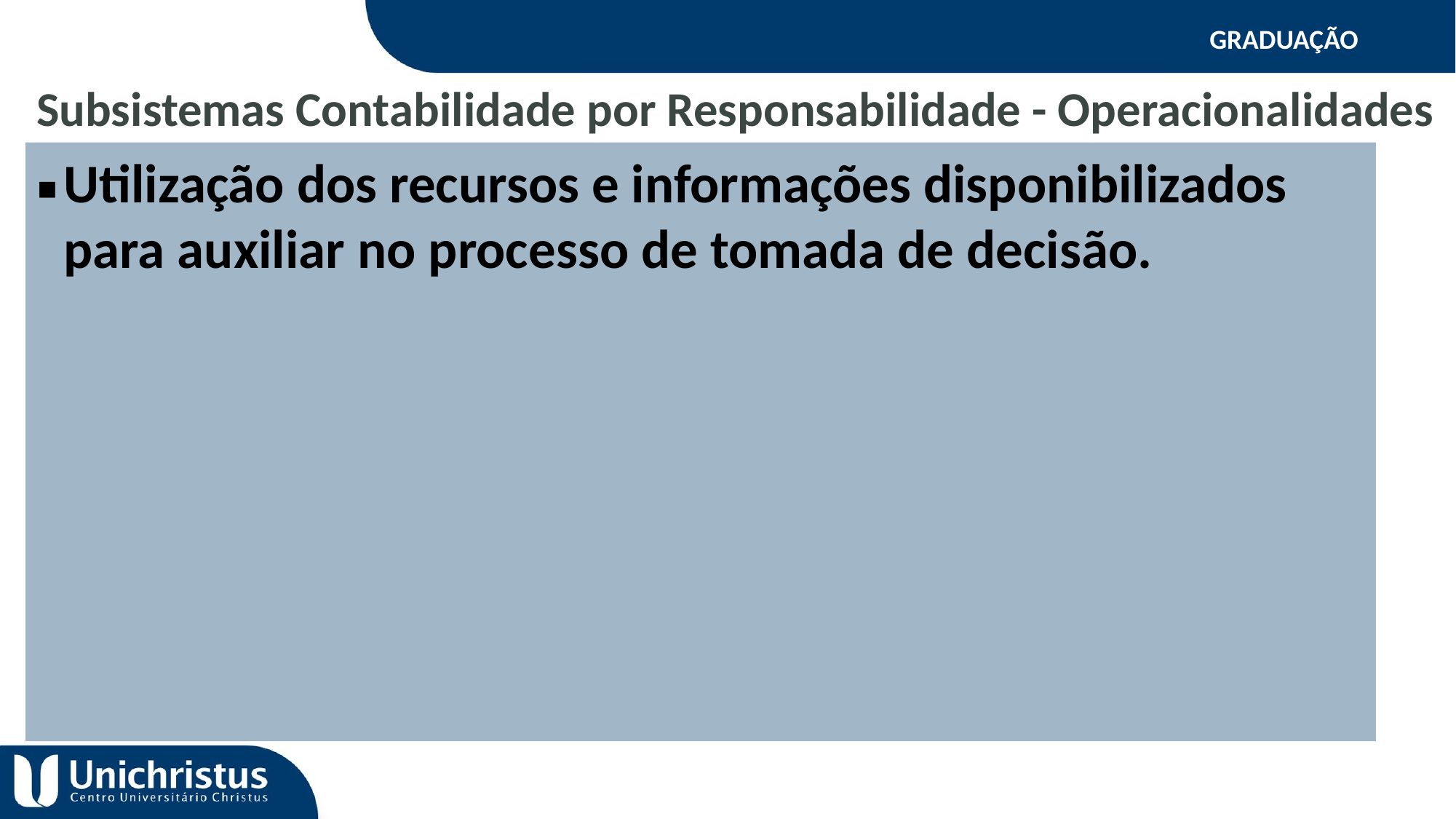

GRADUAÇÃO
Subsistemas Contabilidade por Responsabilidade - Operacionalidades
Utilização dos recursos e informações disponibilizados para auxiliar no processo de tomada de decisão.